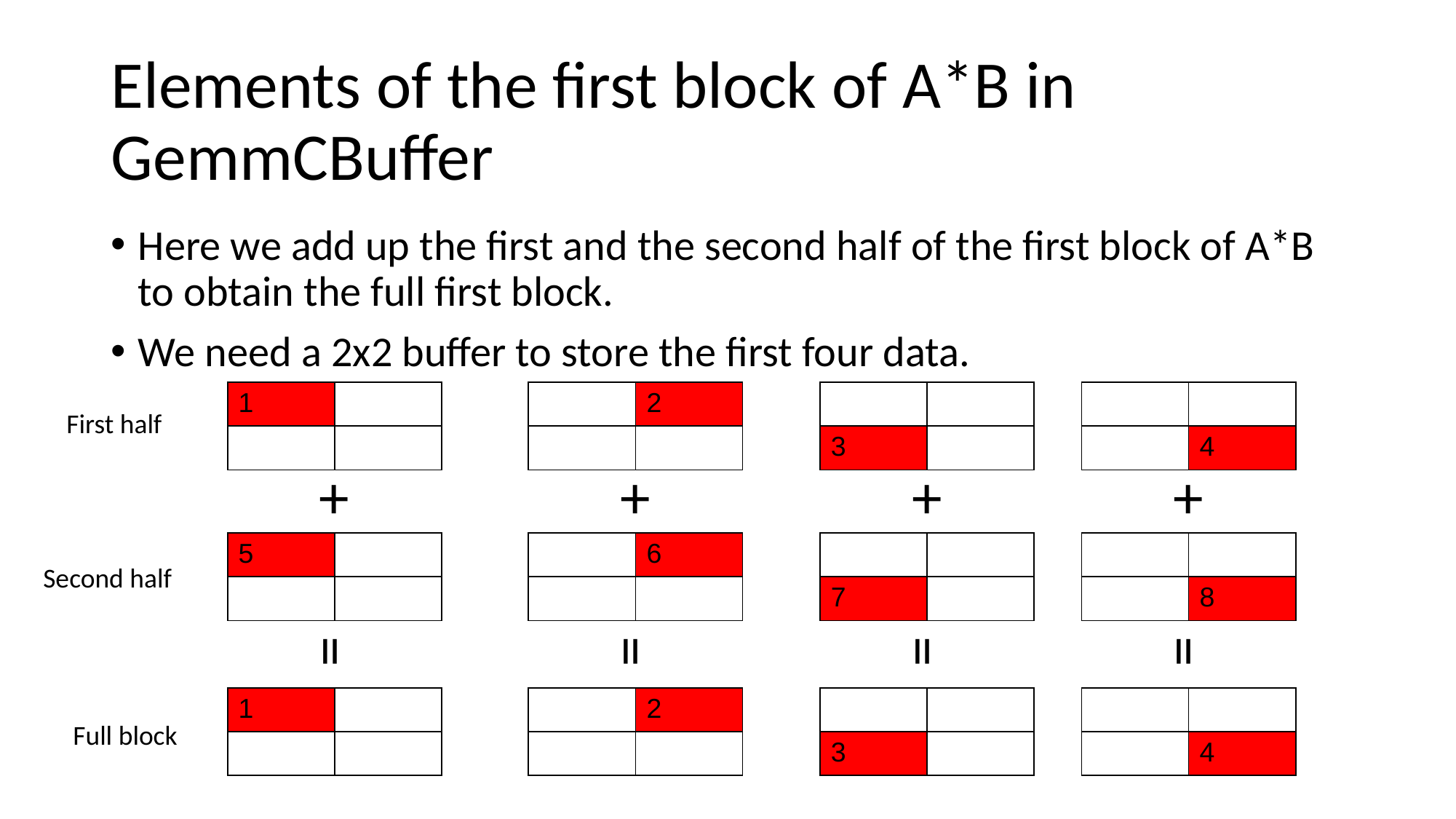

# Elements of the first block of A*B in GemmCBuffer
Here we add up the first and the second half of the first block of A*B to obtain the full first block.
We need a 2x2 buffer to store the first four data.
| 1 |  |
| --- | --- |
|  |  |
|  | 2 |
| --- | --- |
|  |  |
|  |  |
| --- | --- |
| 3 |  |
|  |  |
| --- | --- |
|  | 4 |
First half
+
+
+
+
| 5 |  |
| --- | --- |
|  |  |
|  | 6 |
| --- | --- |
|  |  |
|  |  |
| --- | --- |
| 7 |  |
|  |  |
| --- | --- |
|  | 8 |
Second half
=
=
=
=
| 1 |  |
| --- | --- |
|  |  |
|  | 2 |
| --- | --- |
|  |  |
|  |  |
| --- | --- |
| 3 |  |
|  |  |
| --- | --- |
|  | 4 |
Full block